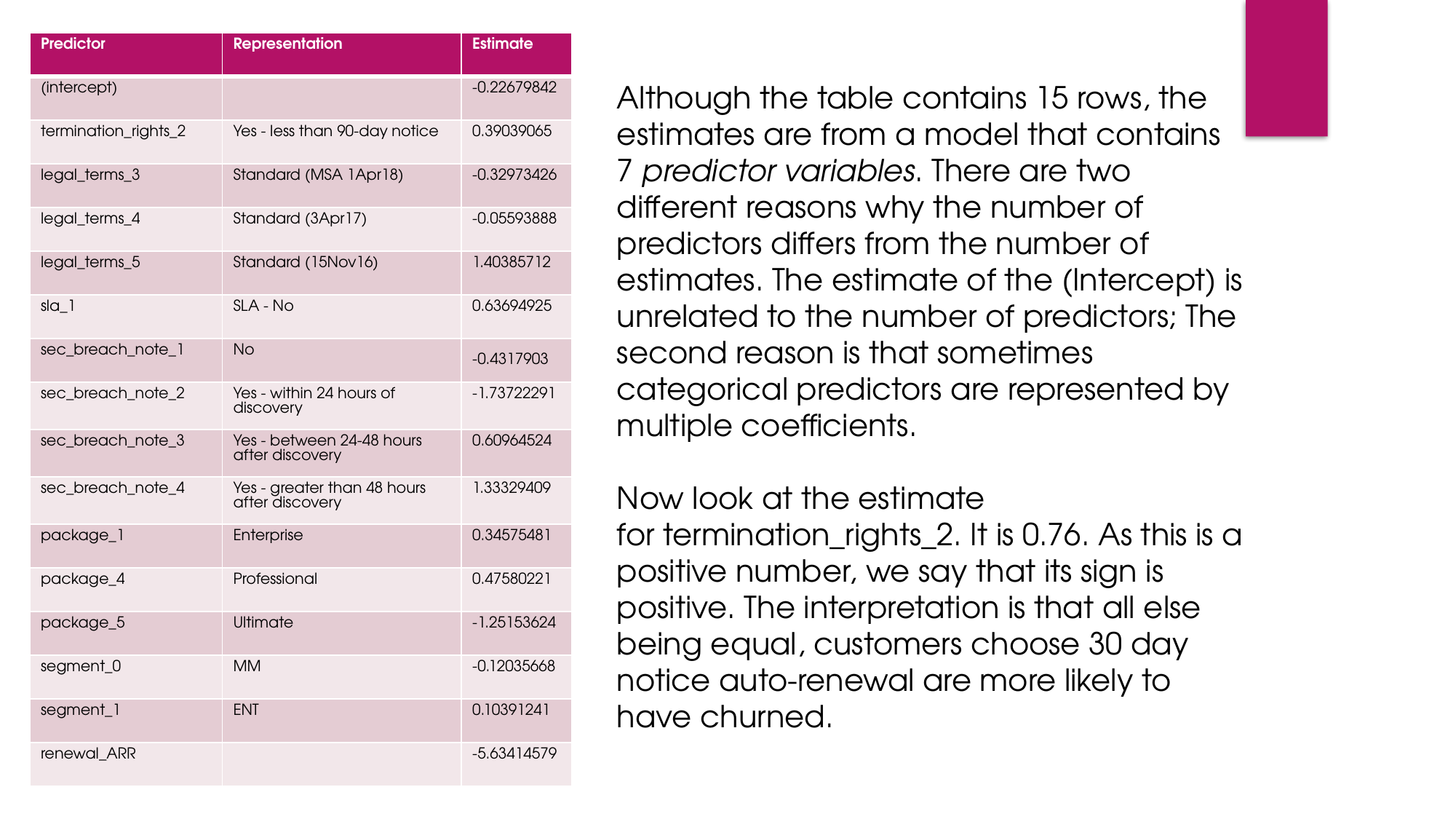

| Predictor | Representation | Estimate |
| --- | --- | --- |
| (intercept) |  | -0.22679842 |
| termination\_rights\_2 | Yes - less than 90-day notice | 0.39039065 |
| legal\_terms\_3 | Standard (MSA 1Apr18) | -0.32973426 |
| legal\_terms\_4 | Standard (3Apr17) | -0.05593888 |
| legal\_terms\_5 | Standard (15Nov16) | 1.40385712 |
| sla\_1 | SLA - No | 0.63694925 |
| sec\_breach\_note\_1 | No | -0.4317903 |
| sec\_breach\_note\_2 | Yes - within 24 hours of discovery | -1.73722291 |
| sec\_breach\_note\_3 | Yes - between 24-48 hours after discovery | 0.60964524 |
| sec\_breach\_note\_4 | Yes - greater than 48 hours after discovery | 1.33329409 |
| package\_1 | Enterprise | 0.34575481 |
| package\_4 | Professional | 0.47580221 |
| package\_5 | Ultimate | -1.25153624 |
| segment\_0 | MM | -0.12035668 |
| segment\_1 | ENT | 0.10391241 |
| renewal\_ARR |  | -5.63414579 |
Although the table contains 15 rows, the estimates are from a model that contains 7 predictor variables. There are two different reasons why the number of predictors differs from the number of estimates. The estimate of the (Intercept) is unrelated to the number of predictors; The second reason is that sometimes categorical predictors are represented by multiple coefficients.

Now look at the estimate for termination_rights_2. It is 0.76. As this is a positive number, we say that its sign is positive. The interpretation is that all else being equal, customers choose 30 day notice auto-renewal are more likely to have churned.